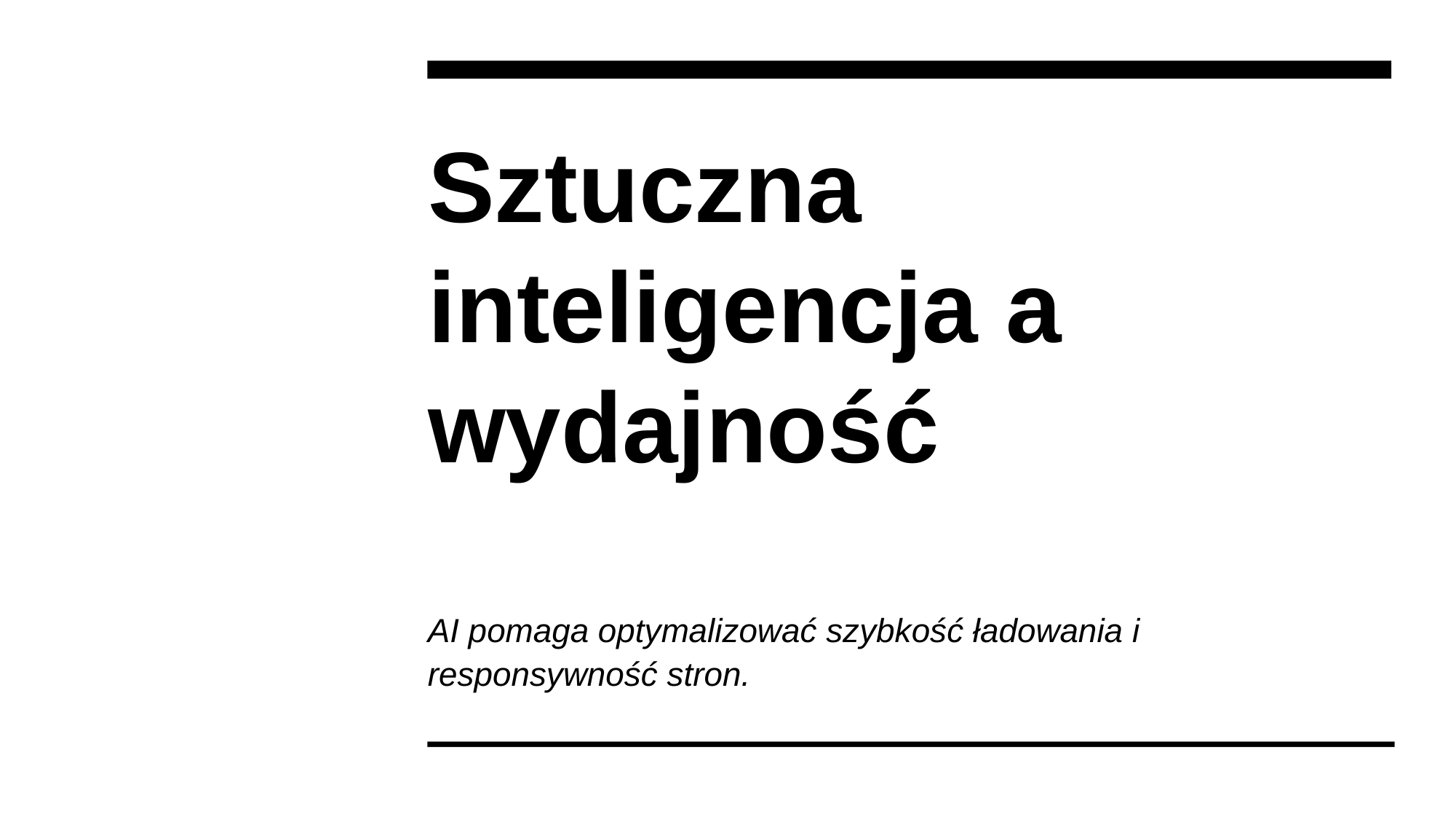

# Sztuczna inteligencja a wydajność
AI pomaga optymalizować szybkość ładowania i responsywność stron.